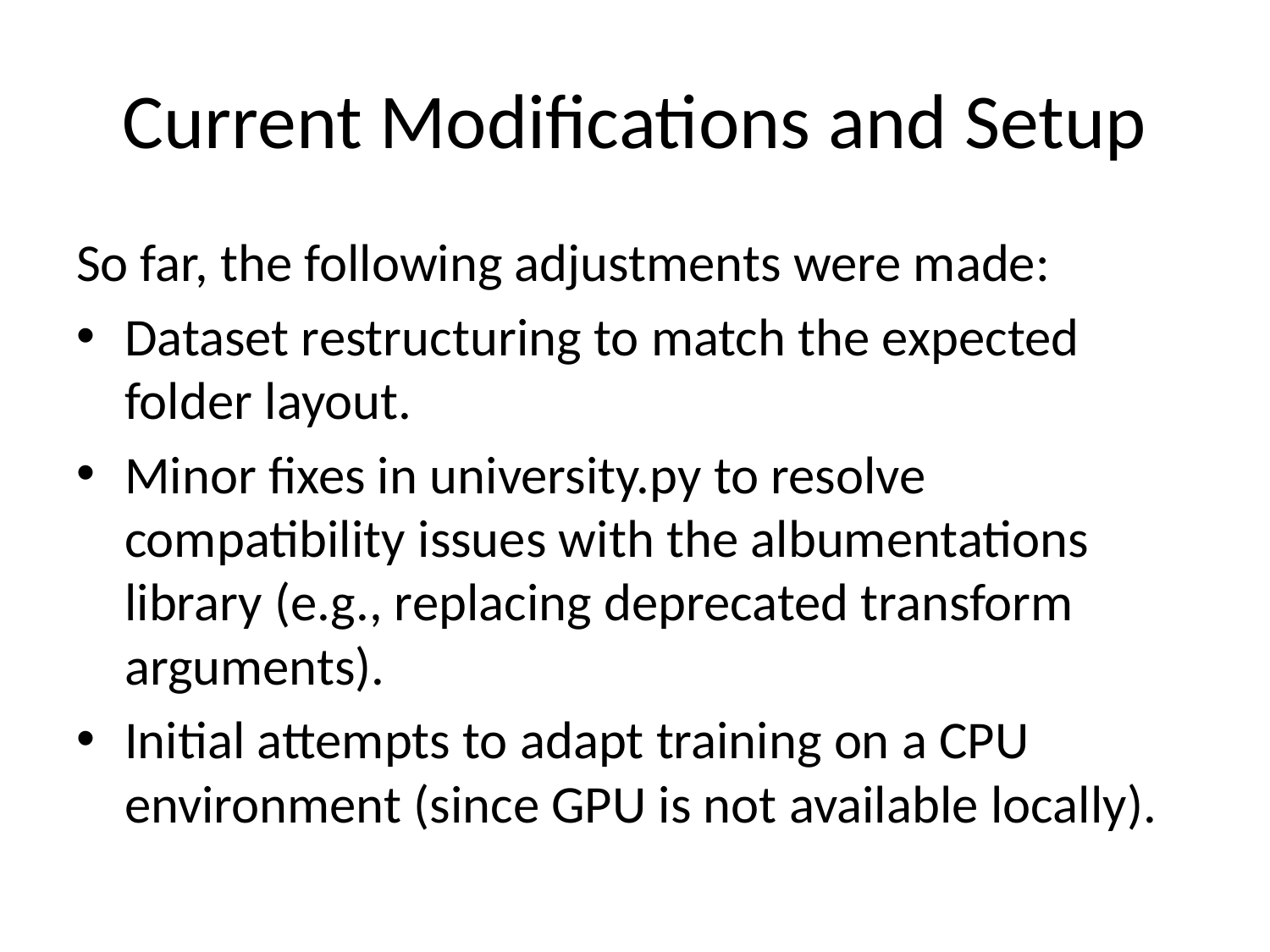

# Current Modifications and Setup
So far, the following adjustments were made:
Dataset restructuring to match the expected folder layout.
Minor fixes in university.py to resolve compatibility issues with the albumentations library (e.g., replacing deprecated transform arguments).
Initial attempts to adapt training on a CPU environment (since GPU is not available locally).